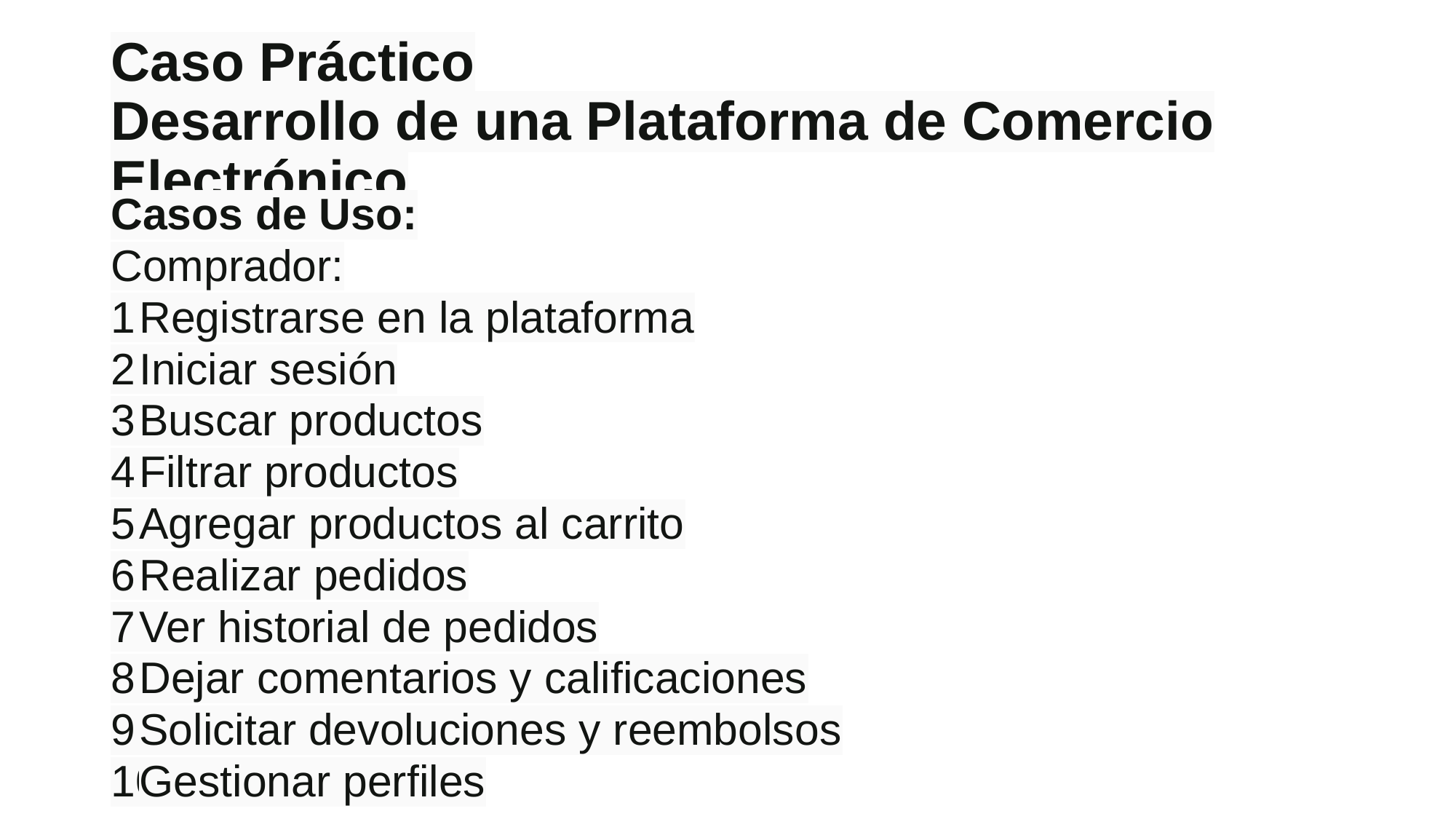

# Caso Práctico Desarrollo de una Plataforma de Comercio Electrónico
Casos de Uso:
Comprador:
Registrarse en la plataforma
Iniciar sesión
Buscar productos
Filtrar productos
Agregar productos al carrito
Realizar pedidos
Ver historial de pedidos
Dejar comentarios y calificaciones
Solicitar devoluciones y reembolsos
Gestionar perfiles